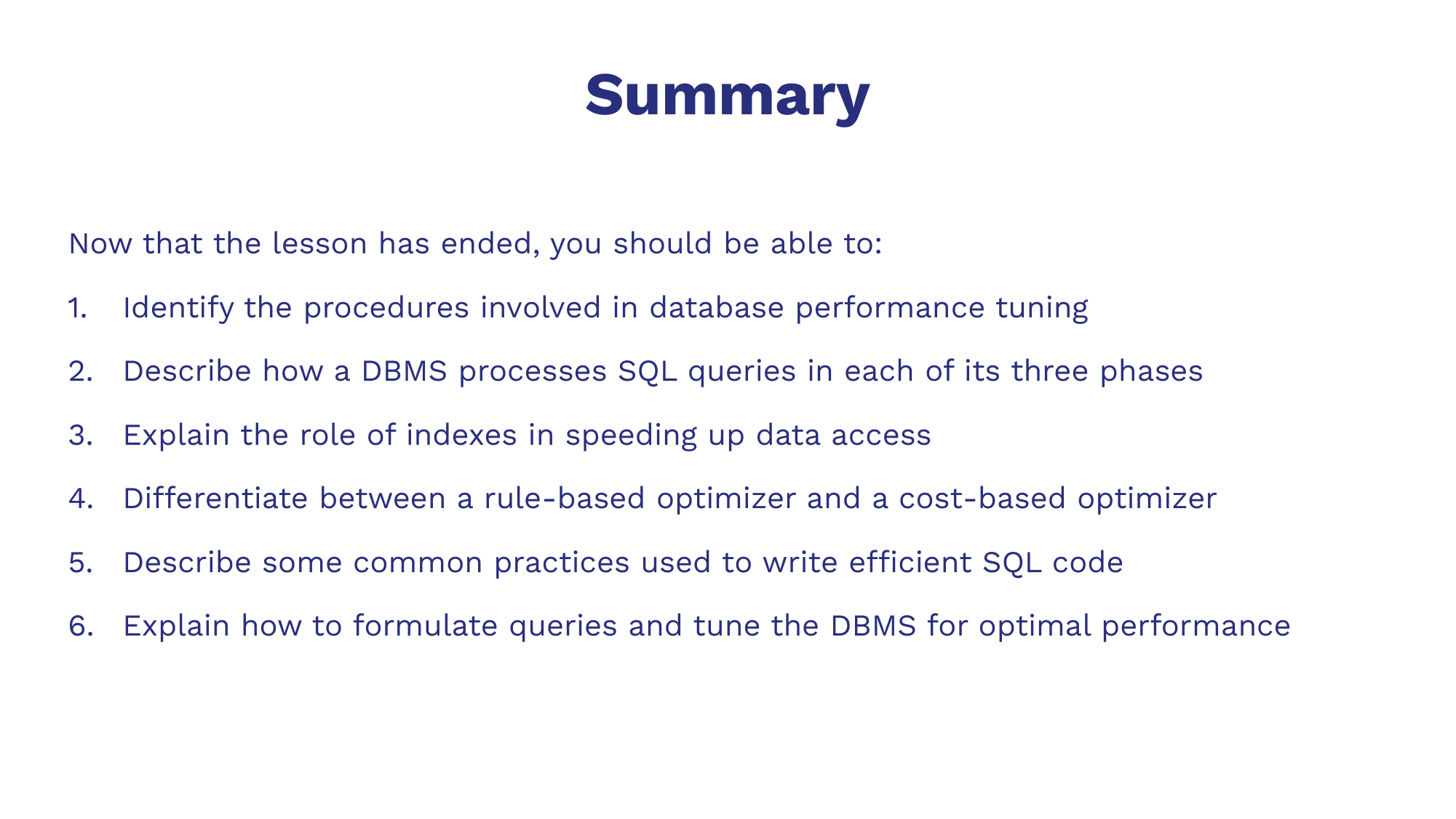

# Summary
Now that the lesson has ended, you should be able to:
Identify the procedures involved in database performance tuning
Describe how a DBMS processes SQL queries in each of its three phases
Explain the role of indexes in speeding up data access
Differentiate between a rule-based optimizer and a cost-based optimizer
Describe some common practices used to write efficient SQL code
Explain how to formulate queries and tune the DBMS for optimal performance